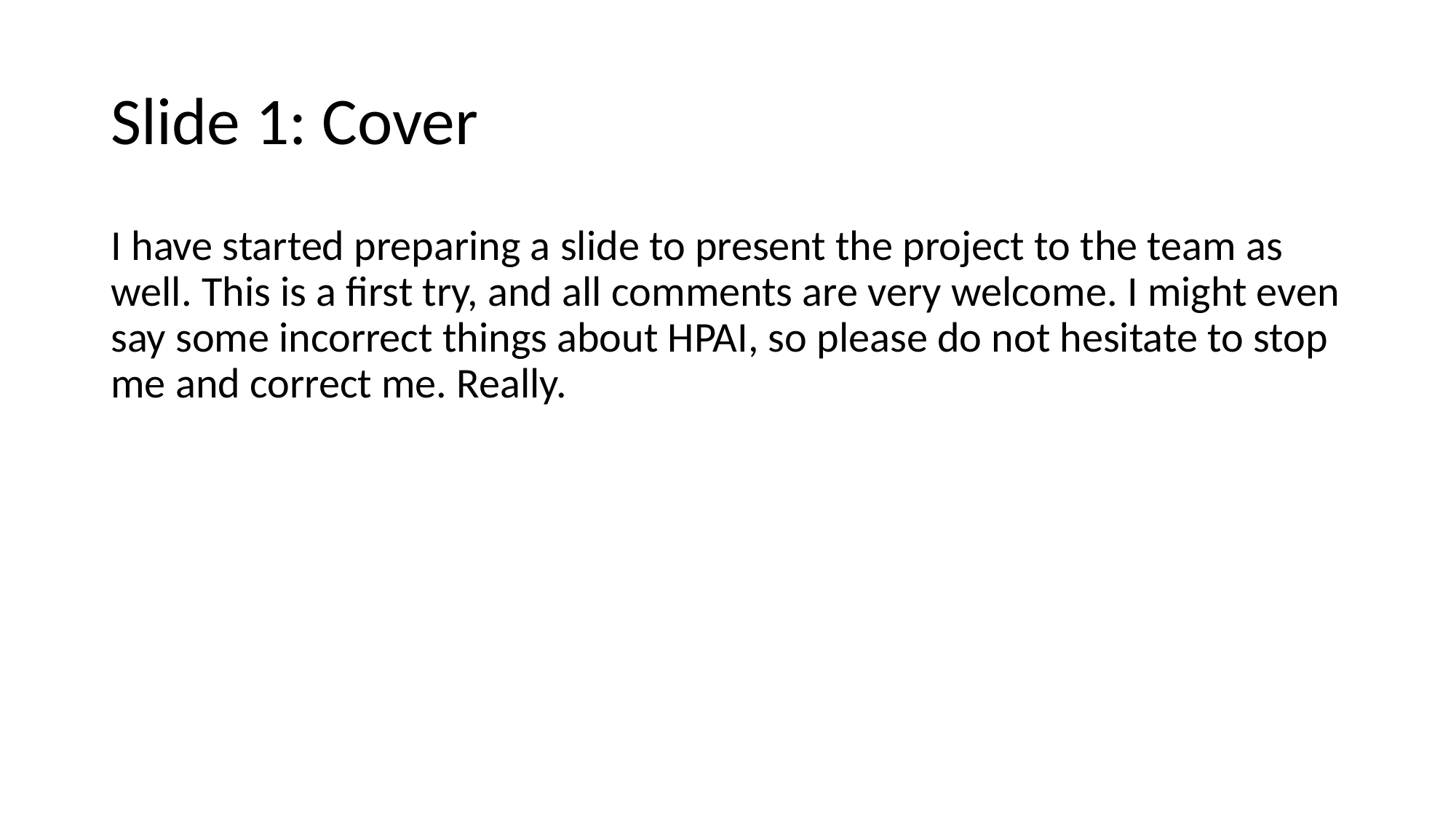

# Slide 1: Cover
I have started preparing a slide to present the project to the team as well. This is a first try, and all comments are very welcome. I might even say some incorrect things about HPAI, so please do not hesitate to stop me and correct me. Really.